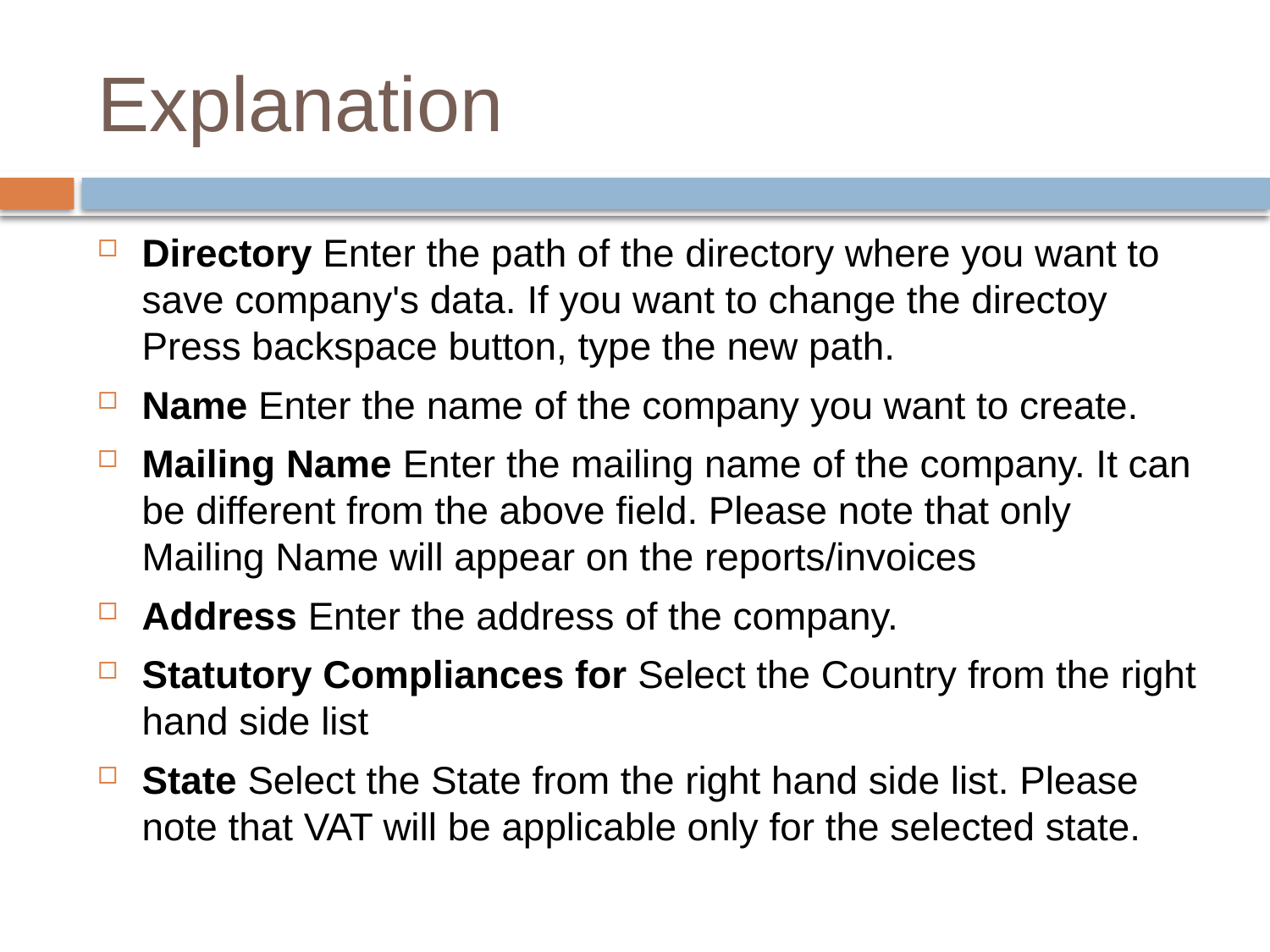

# Explanation
Directory Enter the path of the directory where you want to save company's data. If you want to change the directoy Press backspace button, type the new path.
Name Enter the name of the company you want to create.
Mailing Name Enter the mailing name of the company. It can be different from the above field. Please note that only Mailing Name will appear on the reports/invoices
Address Enter the address of the company.
Statutory Compliances for Select the Country from the right hand side list
State Select the State from the right hand side list. Please note that VAT will be applicable only for the selected state.